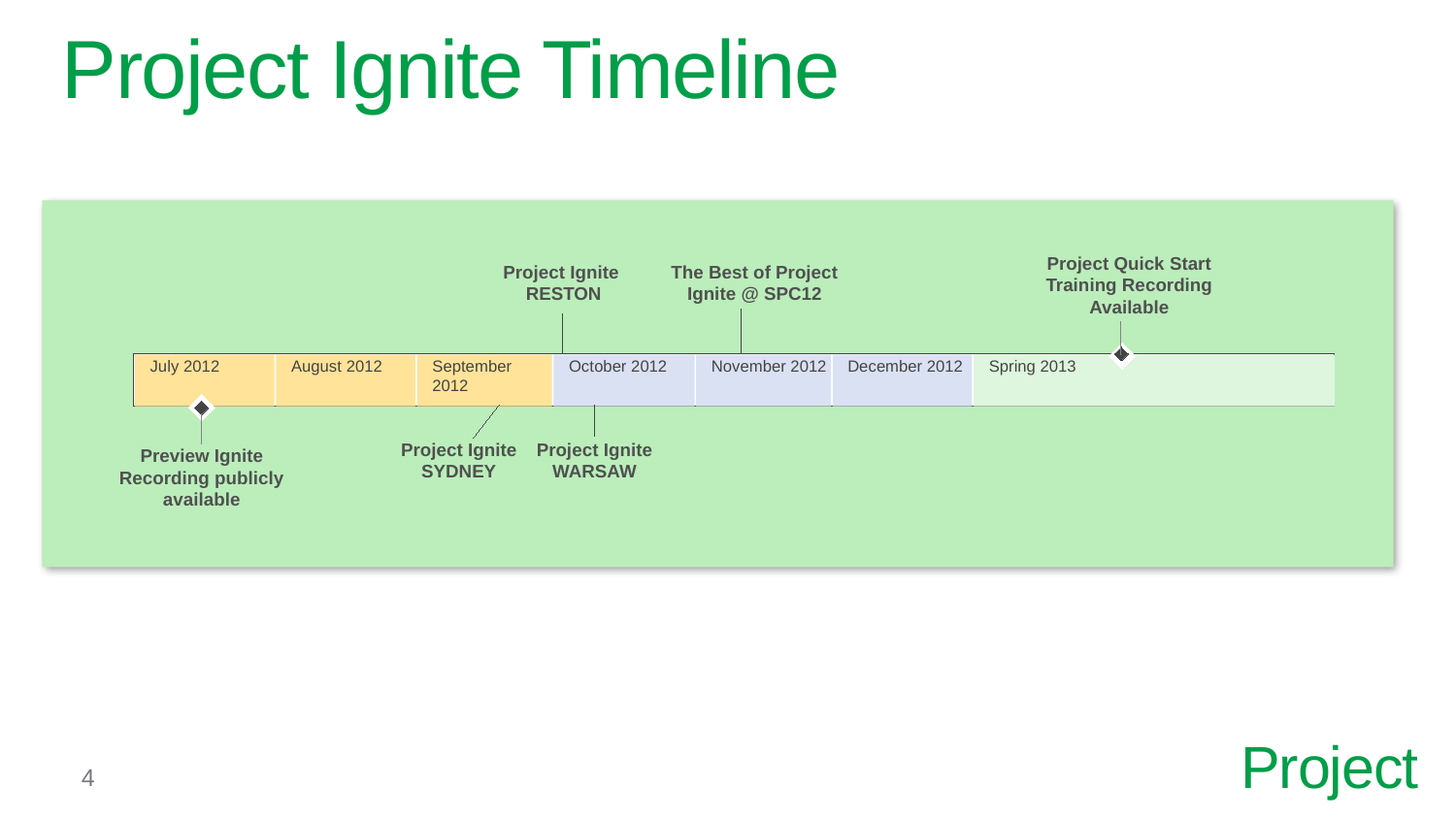

# Project Ignite Timeline

Project Quick Start Training Recording Available
Project Ignite
RESTON
The Best of Project Ignite @ SPC12

July 2012
August 2012
September 2012
October 2012
November 2012
December 2012
Spring 2013

Project Ignite
SYDNEY
Project Ignite
WARSAW
Preview Ignite Recording publicly available
4